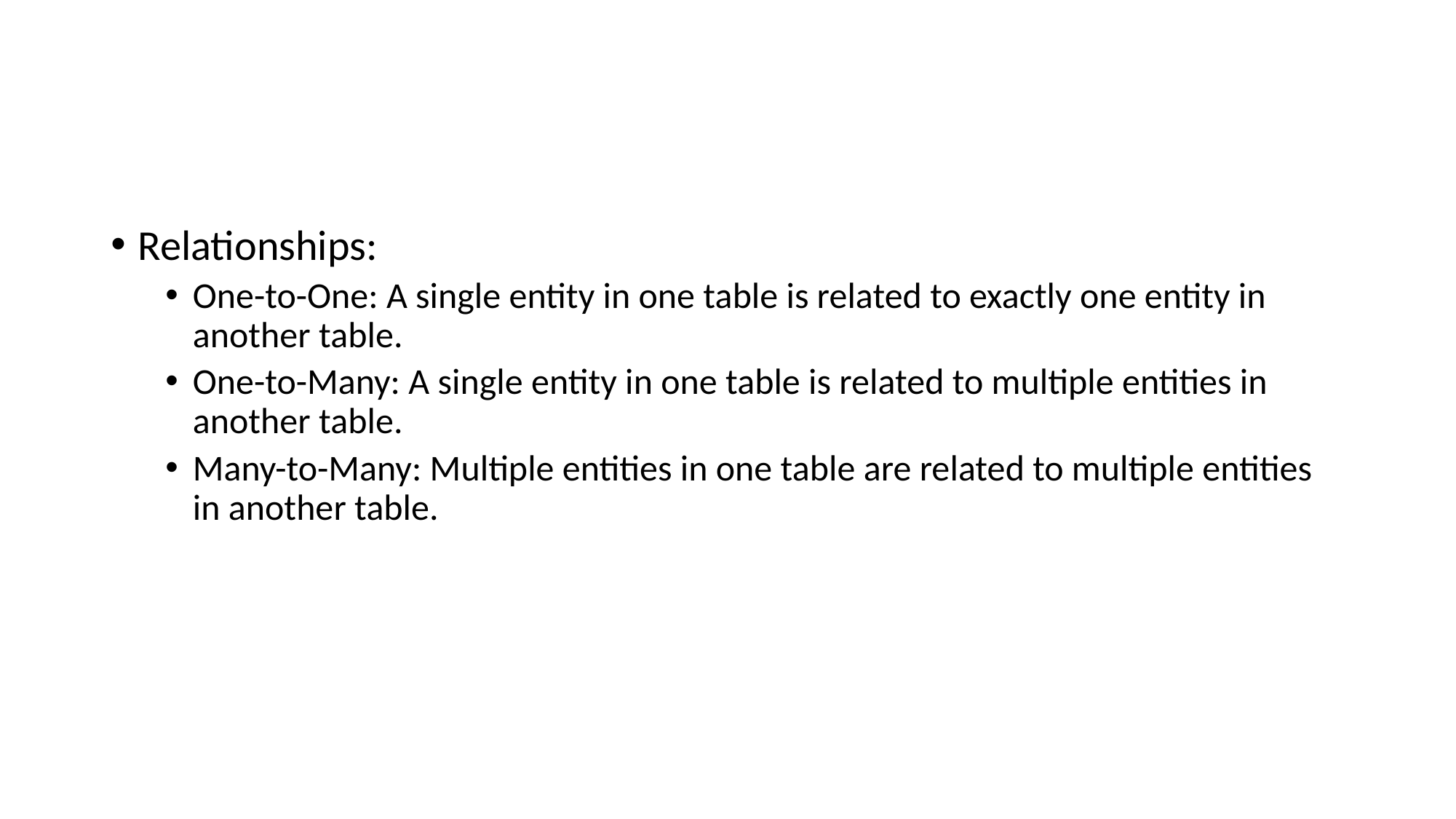

#
Relationships:
One-to-One: A single entity in one table is related to exactly one entity in another table.
One-to-Many: A single entity in one table is related to multiple entities in another table.
Many-to-Many: Multiple entities in one table are related to multiple entities in another table.